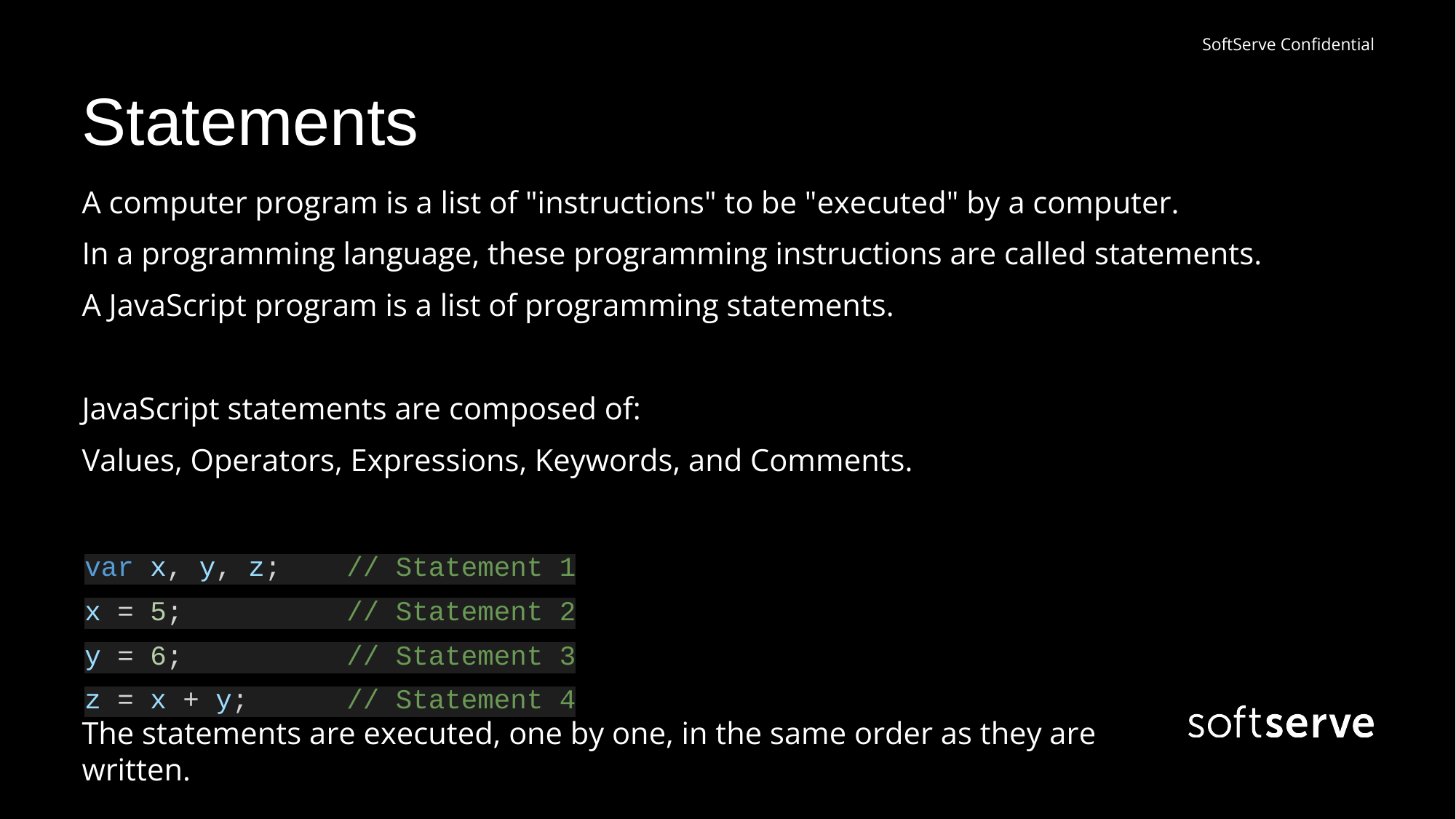

# Statements
A computer program is a list of "instructions" to be "executed" by a computer.
In a programming language, these programming instructions are called statements.
A JavaScript program is a list of programming statements.

JavaScript statements are composed of:
Values, Operators, Expressions, Keywords, and Comments.

var x, y, z;    // Statement 1
x = 5;          // Statement 2
y = 6;          // Statement 3
z = x + y;      // Statement 4

The statements are executed, one by one, in the same order as they are written.